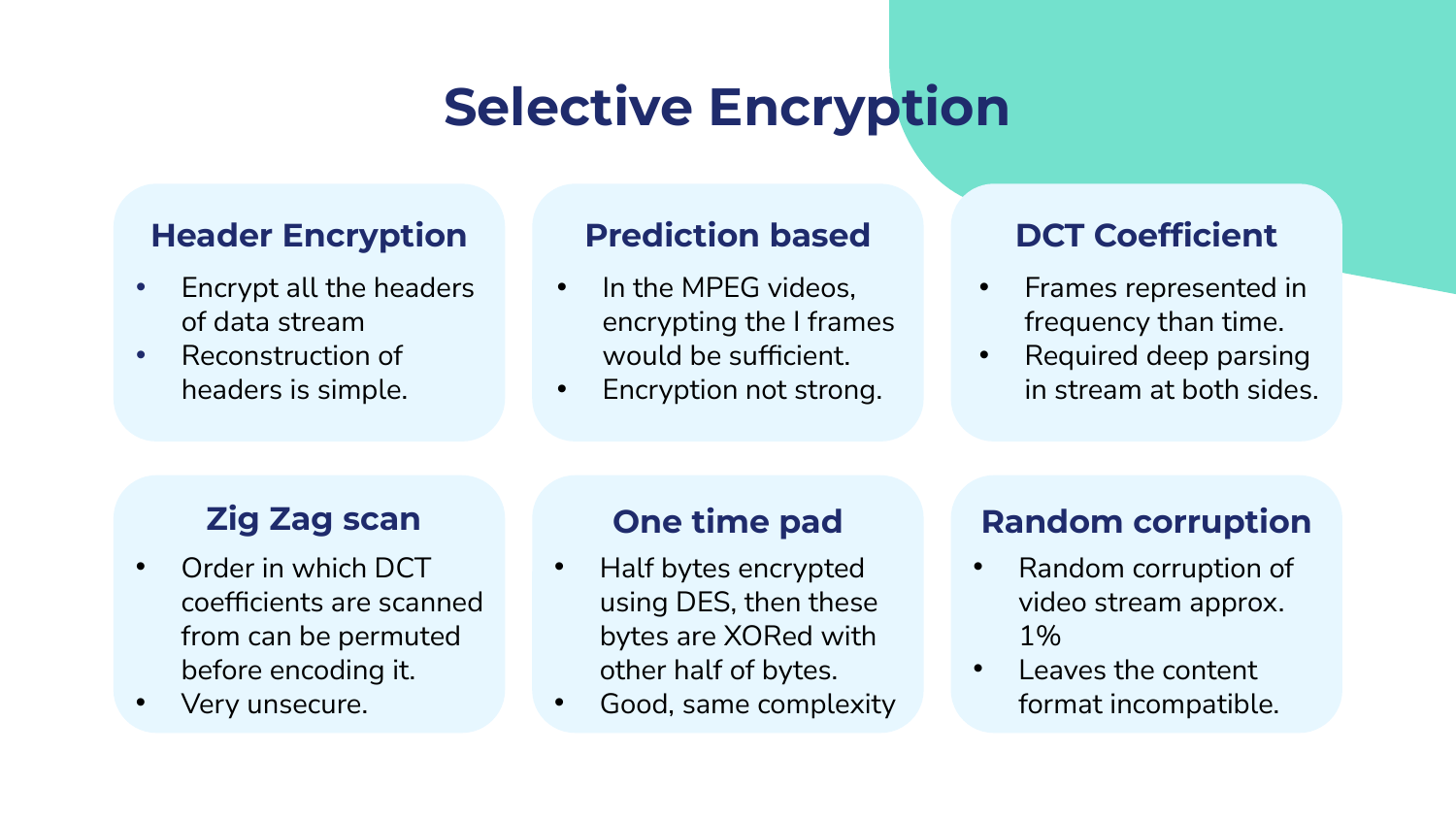

# Selective Encryption

Header Encryption
Prediction based
DCT Coefficient
Encrypt all the headers of data stream
Reconstruction of headers is simple.
In the MPEG videos, encrypting the I frames would be sufficient.
Encryption not strong.
Frames represented in frequency than time.
Required deep parsing in stream at both sides.

 Zig Zag scan
Random corruption
One time pad
Order in which DCT coefficients are scanned from can be permuted before encoding it.
Very unsecure.
Half bytes encrypted using DES, then these bytes are XORed with other half of bytes.
Good, same complexity
Random corruption of video stream approx. 1%
Leaves the content format incompatible.